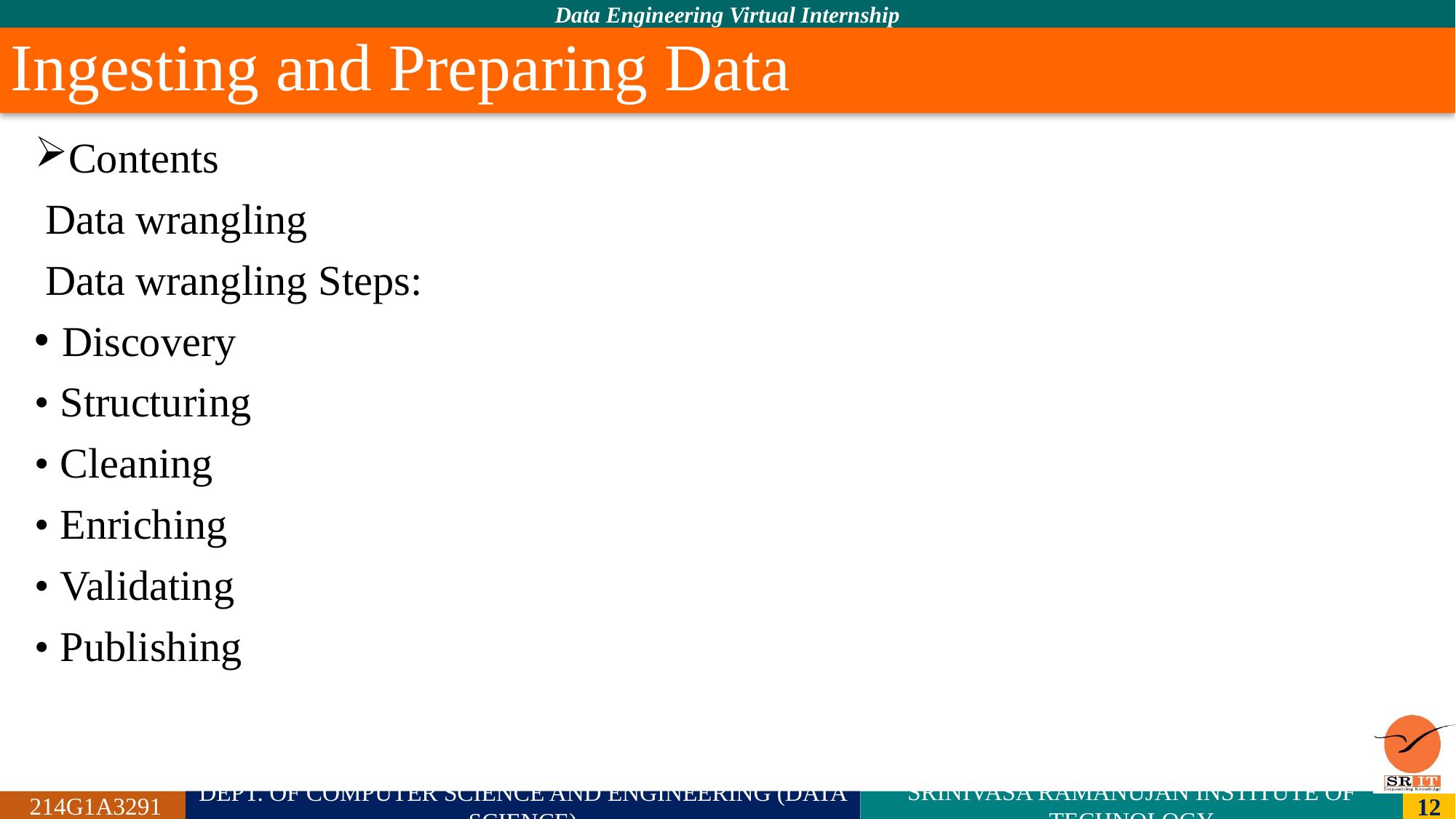

# Ingesting and Preparing Data
Contents
 Data wrangling
 Data wrangling Steps:
Discovery
• Structuring
• Cleaning
• Enriching
• Validating
• Publishing